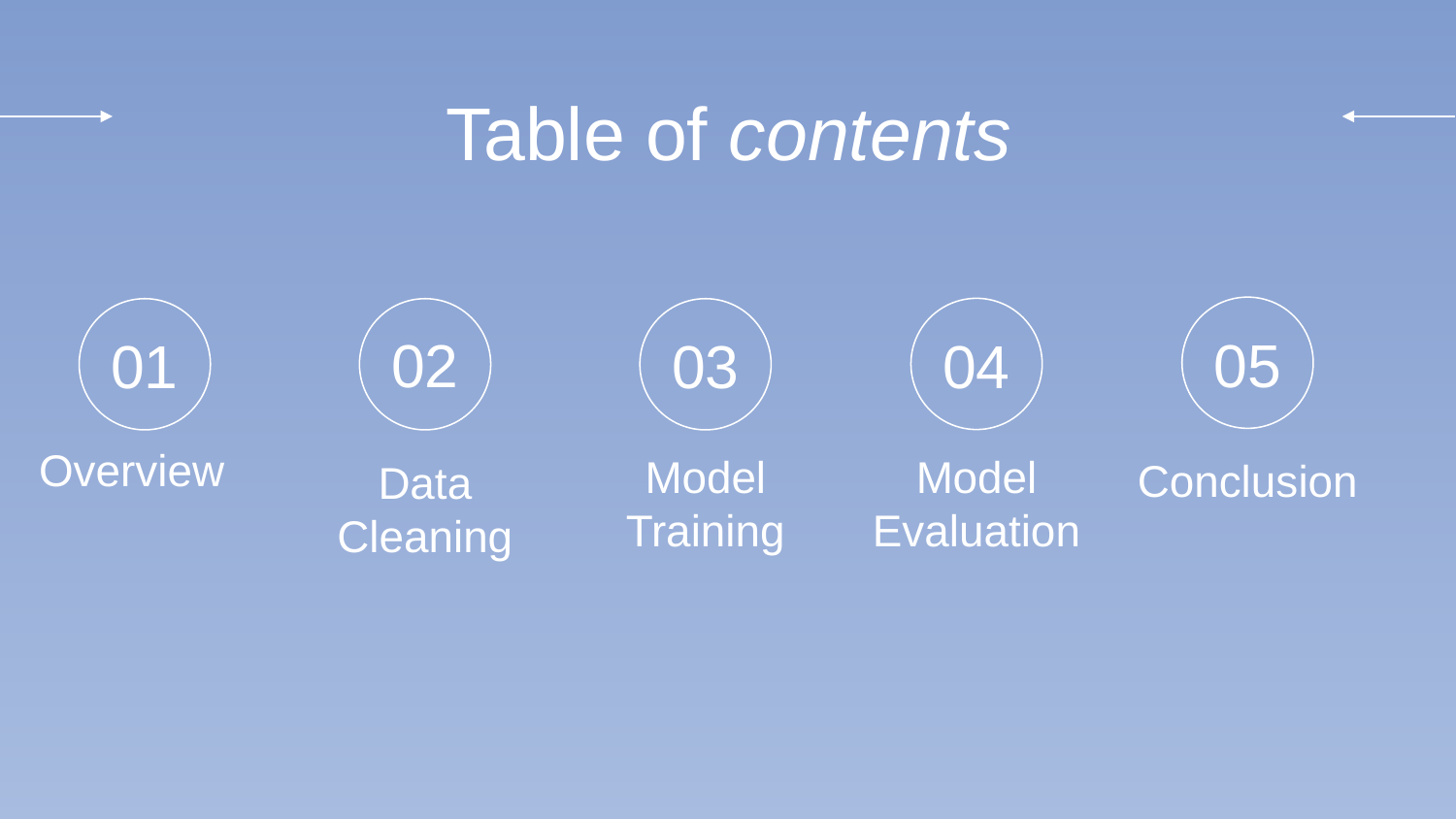

# Table of contents

05

03
02

01
04
Overview
Conclusion
Model
Training
Model
Evaluation
Data
Cleaning